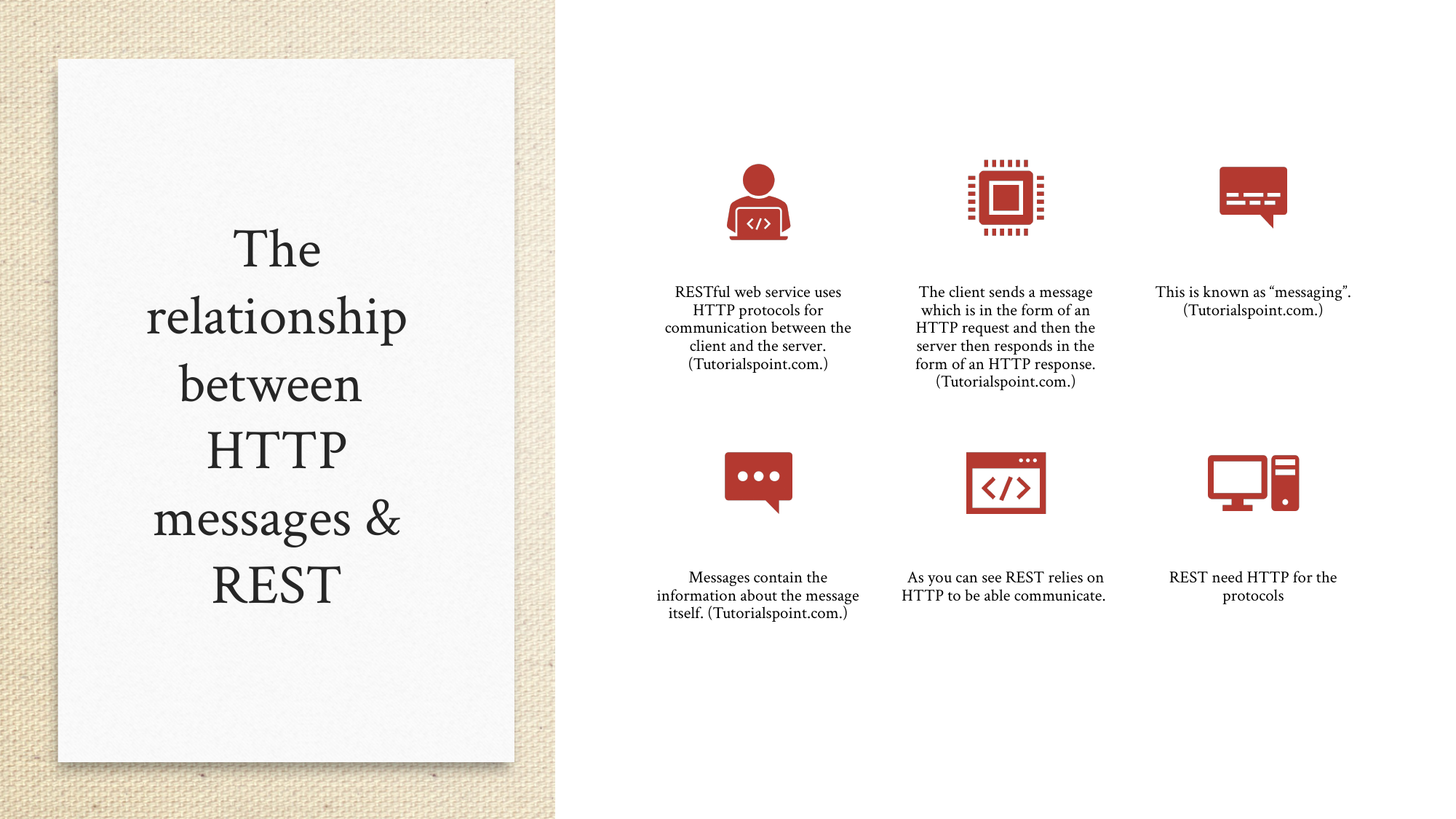

RESTful web service uses HTTP protocols for communication between the client and the server. (Tutorialspoint.com.)
The client sends a message which is in the form of an HTTP request and then the server then responds in the form of an HTTP response. (Tutorialspoint.com.)
This is known as “messaging”. (Tutorialspoint.com.)
Messages contain the information about the message itself. (Tutorialspoint.com.)
As you can see REST relies on HTTP to be able communicate.
REST need HTTP for the protocols
# The relationship between HTTP messages & REST